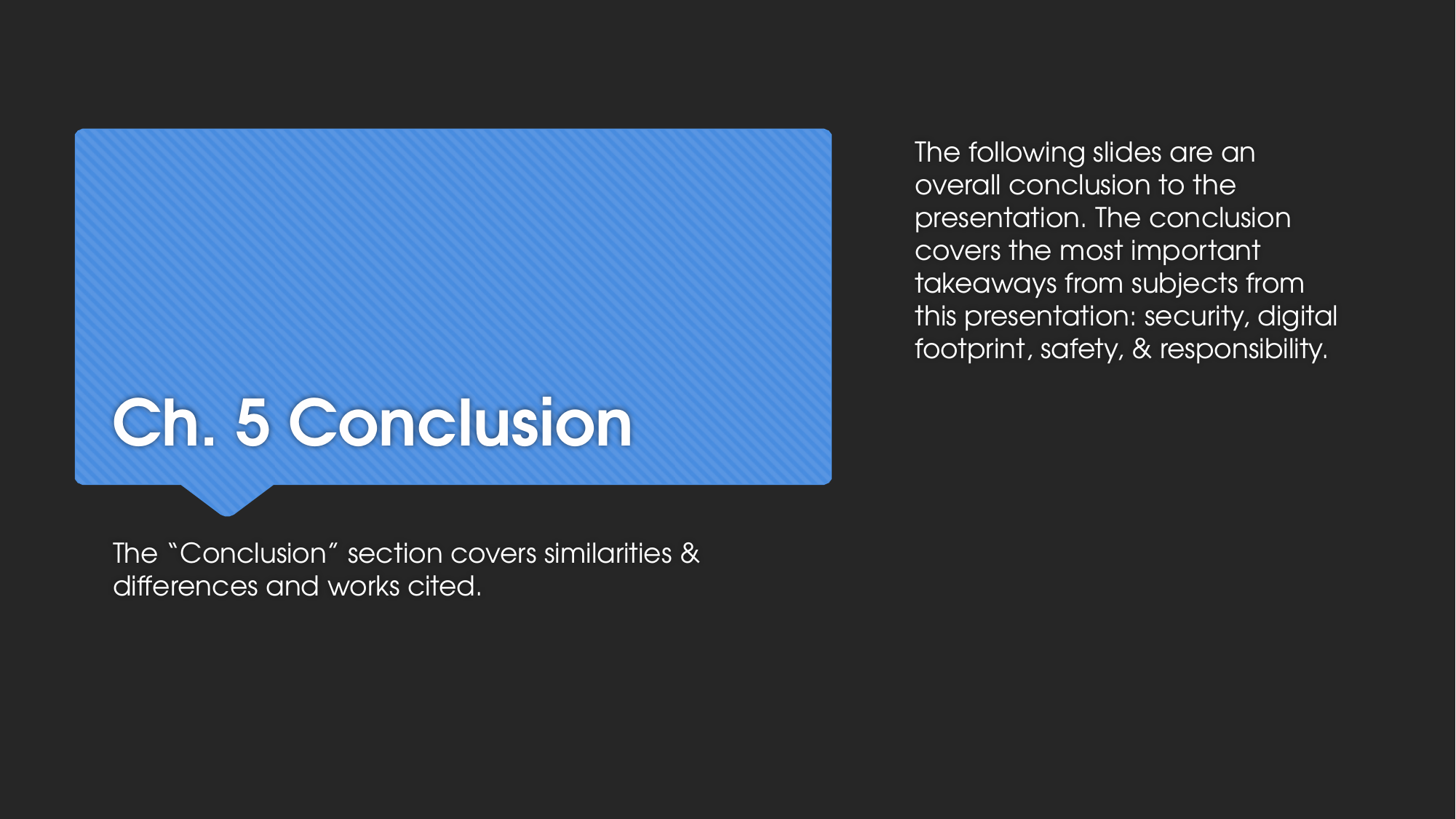

The following slides are an overall conclusion to the presentation. The conclusion covers the most important takeaways from subjects from this presentation: security, digital footprint, safety, & responsibility.
# Ch. 5
Conclusion
The “Conclusion” section covers similarities & differences and works cited.